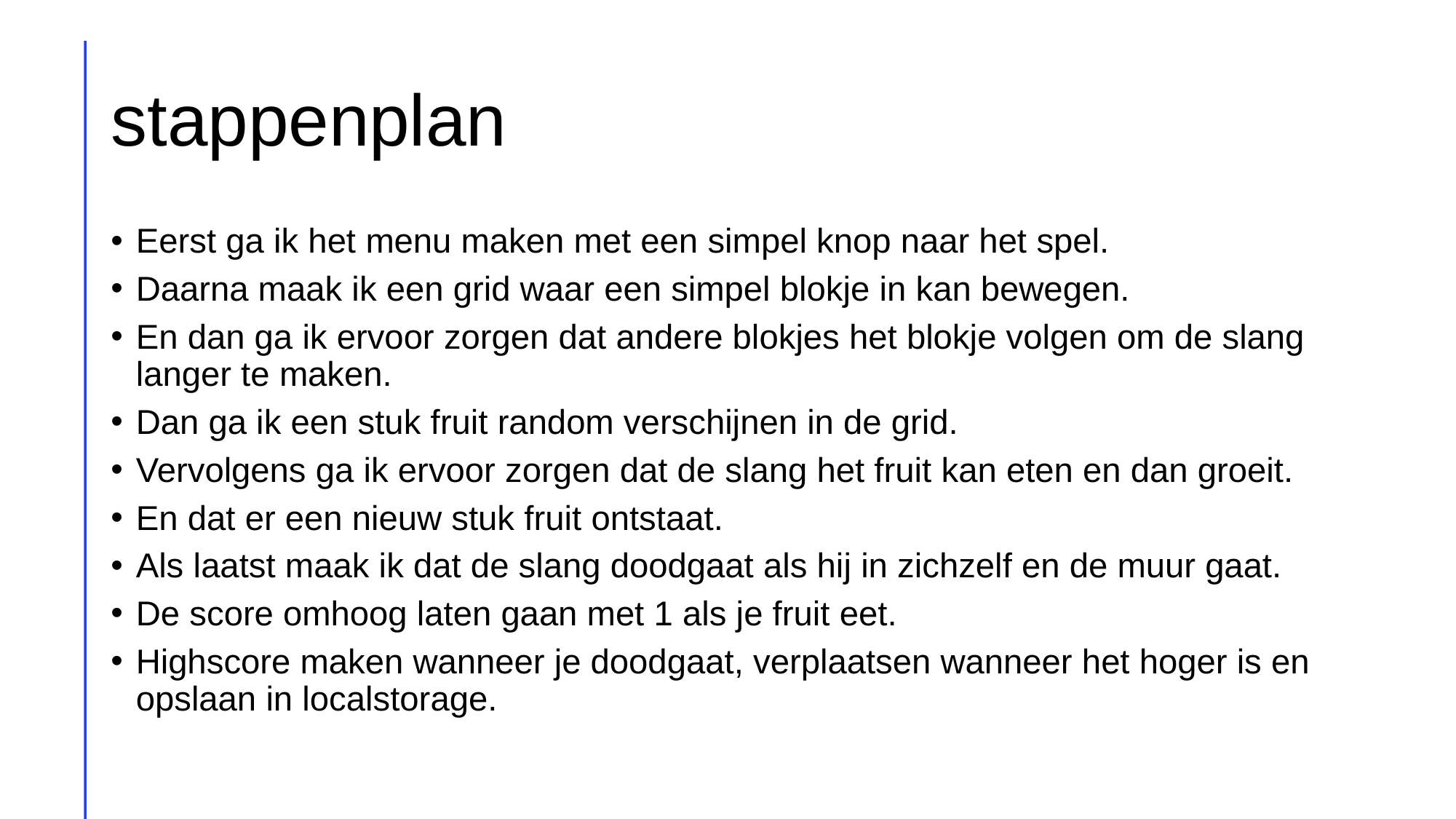

# stappenplan
Eerst ga ik het menu maken met een simpel knop naar het spel.
Daarna maak ik een grid waar een simpel blokje in kan bewegen.
En dan ga ik ervoor zorgen dat andere blokjes het blokje volgen om de slang langer te maken.
Dan ga ik een stuk fruit random verschijnen in de grid.
Vervolgens ga ik ervoor zorgen dat de slang het fruit kan eten en dan groeit.
En dat er een nieuw stuk fruit ontstaat.
Als laatst maak ik dat de slang doodgaat als hij in zichzelf en de muur gaat.
De score omhoog laten gaan met 1 als je fruit eet.
Highscore maken wanneer je doodgaat, verplaatsen wanneer het hoger is en opslaan in localstorage.